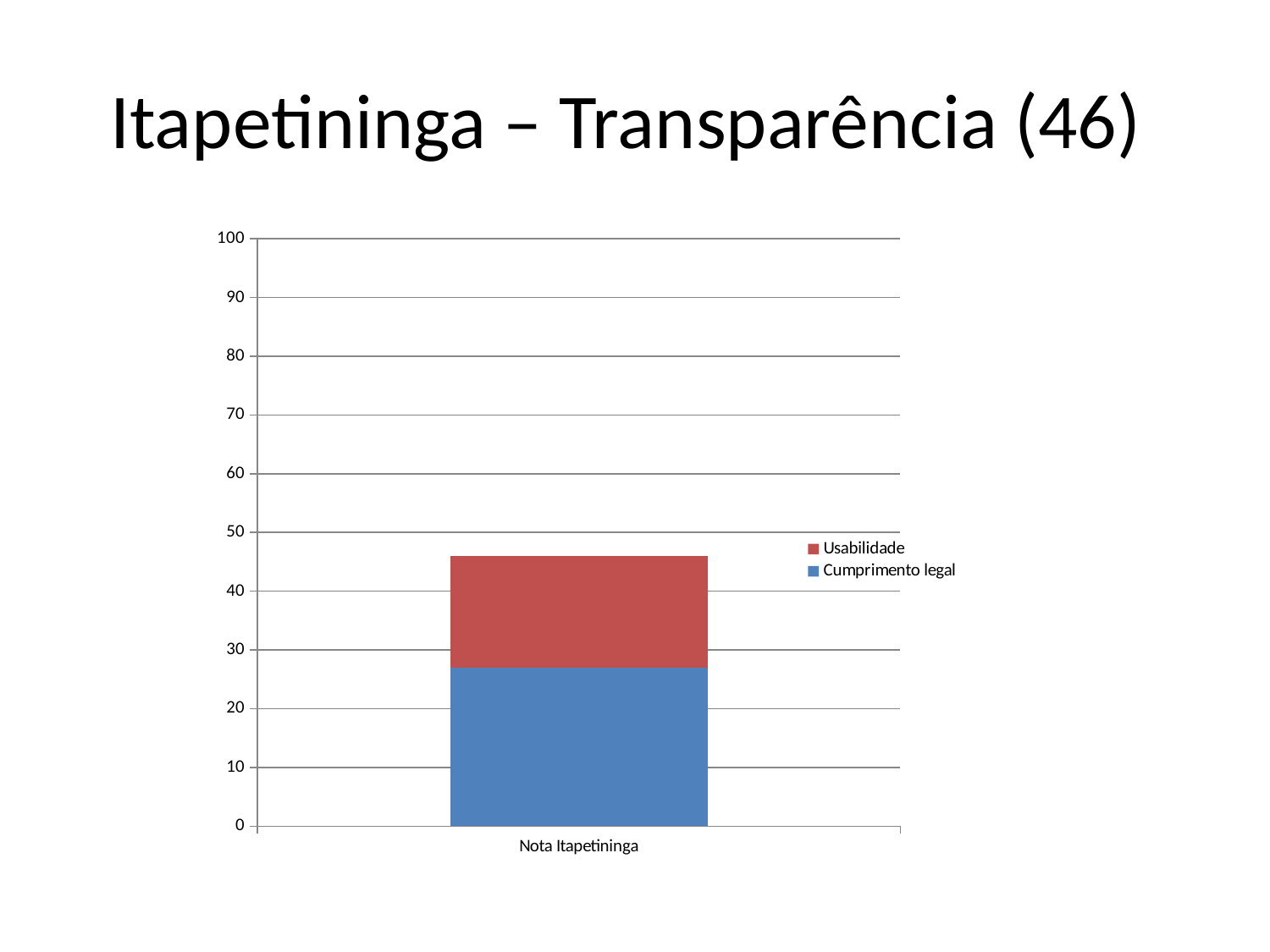

# Itapetininga – Transparência (46)

### Chart

| Category |  |  |
|---|---|---|
| Nota Itapetininga | 27.0 | 19.0 |